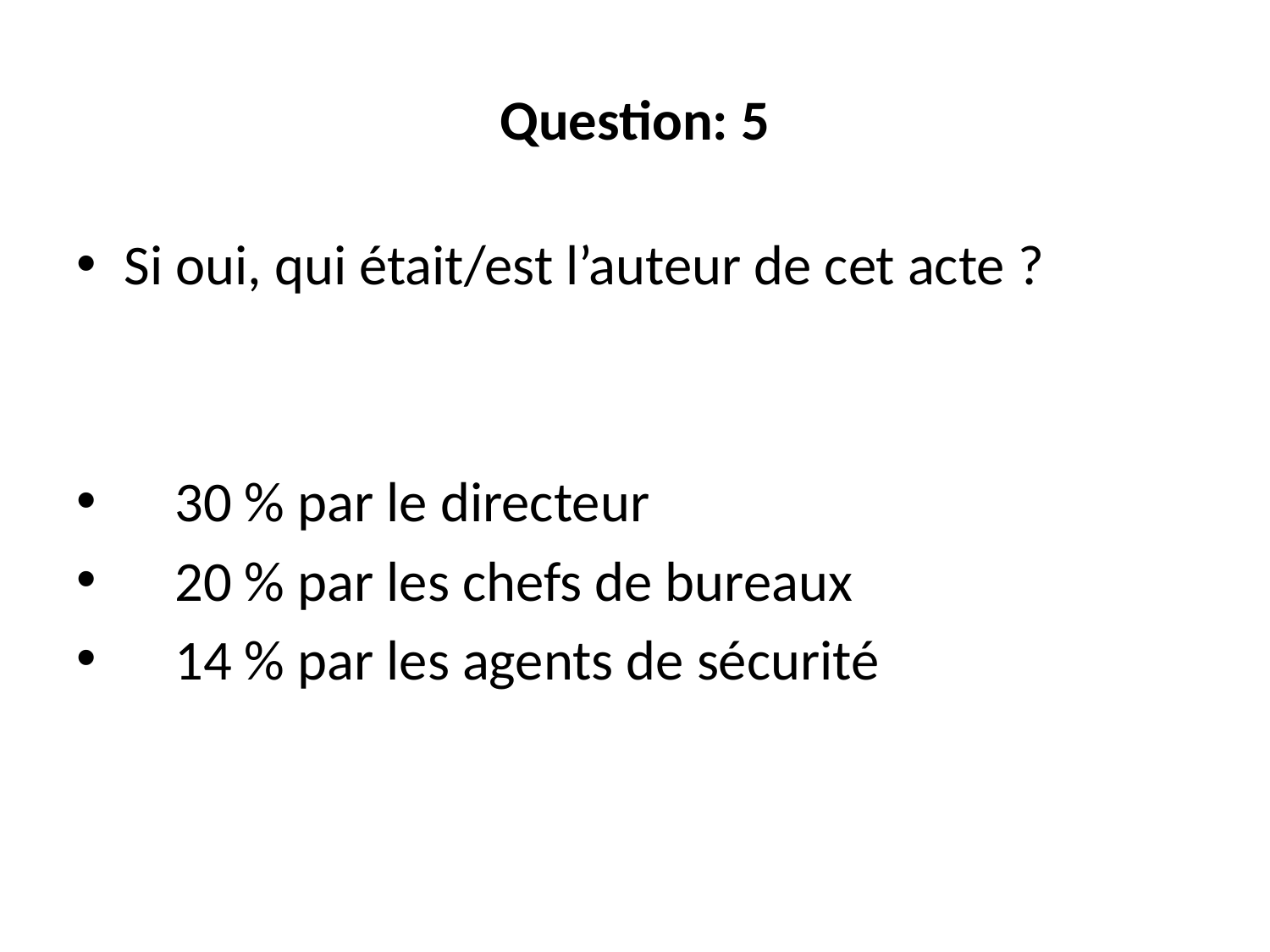

# Question: 5
Si oui, qui était/est l’auteur de cet acte ?

    30 % par le directeur
    20 % par les chefs de bureaux
    14 % par les agents de sécurité